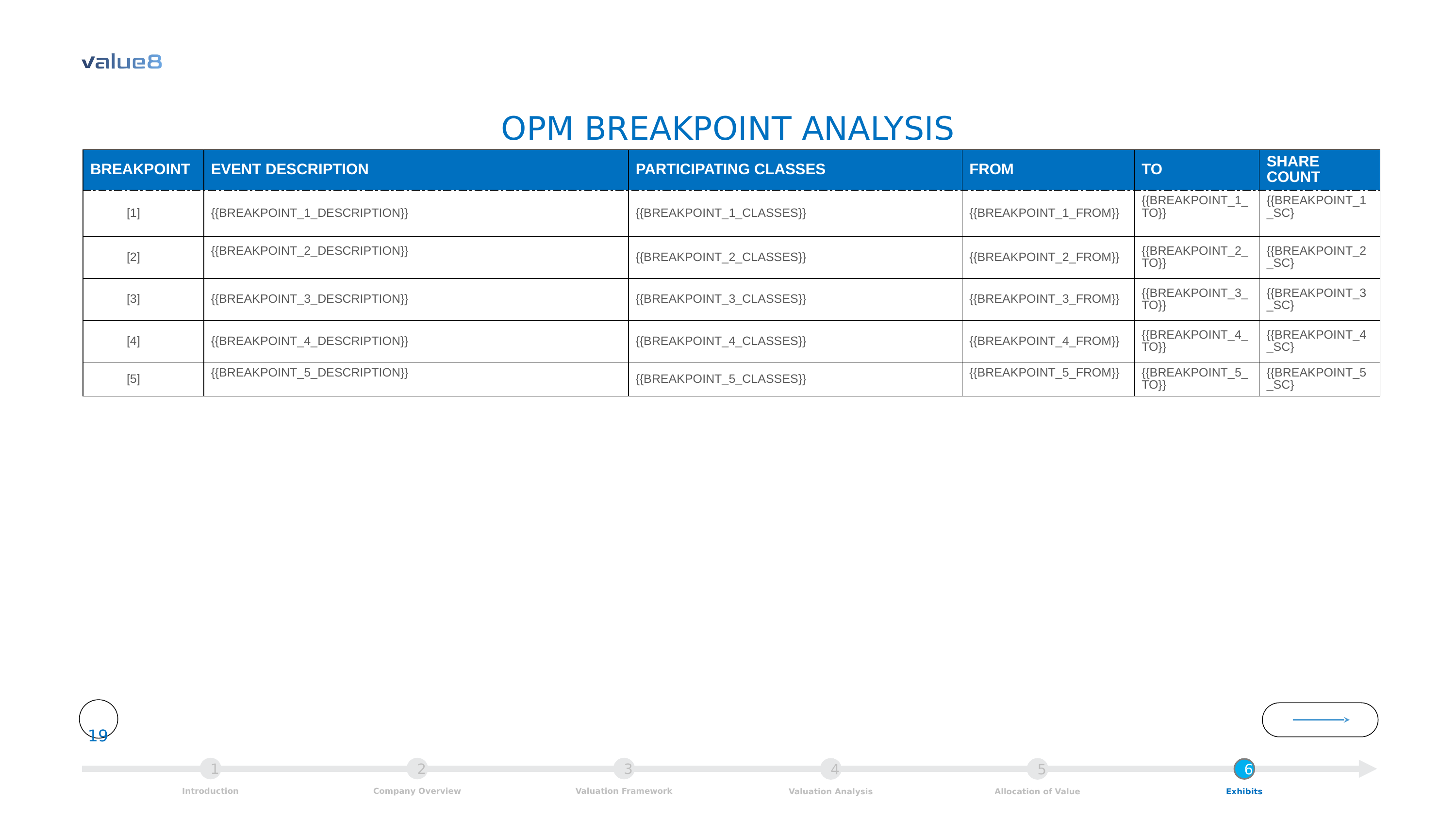

OPM BREAKPOINT ANALYSIS
| BREAKPOINT | EVENT DESCRIPTION | PARTICIPATING CLASSES | FROM | TO | SHARE COUNT |
| --- | --- | --- | --- | --- | --- |
| [1] | {{BREAKPOINT\_1\_DESCRIPTION}} | {{BREAKPOINT\_1\_CLASSES}} | {{BREAKPOINT\_1\_FROM}} | {{BREAKPOINT\_1\_TO}} | {{BREAKPOINT\_1\_SC} |
| [2] | {{BREAKPOINT\_2\_DESCRIPTION}} | {{BREAKPOINT\_2\_CLASSES}} | {{BREAKPOINT\_2\_FROM}} | {{BREAKPOINT\_2\_TO}} | {{BREAKPOINT\_2\_SC} |
| [3] | {{BREAKPOINT\_3\_DESCRIPTION}} | {{BREAKPOINT\_3\_CLASSES}} | {{BREAKPOINT\_3\_FROM}} | {{BREAKPOINT\_3\_TO}} | {{BREAKPOINT\_3\_SC} |
| [4] | {{BREAKPOINT\_4\_DESCRIPTION}} | {{BREAKPOINT\_4\_CLASSES}} | {{BREAKPOINT\_4\_FROM}} | {{BREAKPOINT\_4\_TO}} | {{BREAKPOINT\_4\_SC} |
| [5] | {{BREAKPOINT\_5\_DESCRIPTION}} | {{BREAKPOINT\_5\_CLASSES}} | {{BREAKPOINT\_5\_FROM}} | {{BREAKPOINT\_5\_TO}} | {{BREAKPOINT\_5\_SC} |
19

1
Introduction
2
Company Overview
3
Valuation Framework
4
Valuation Analysis
5
Allocation of Value
6
Exhibits